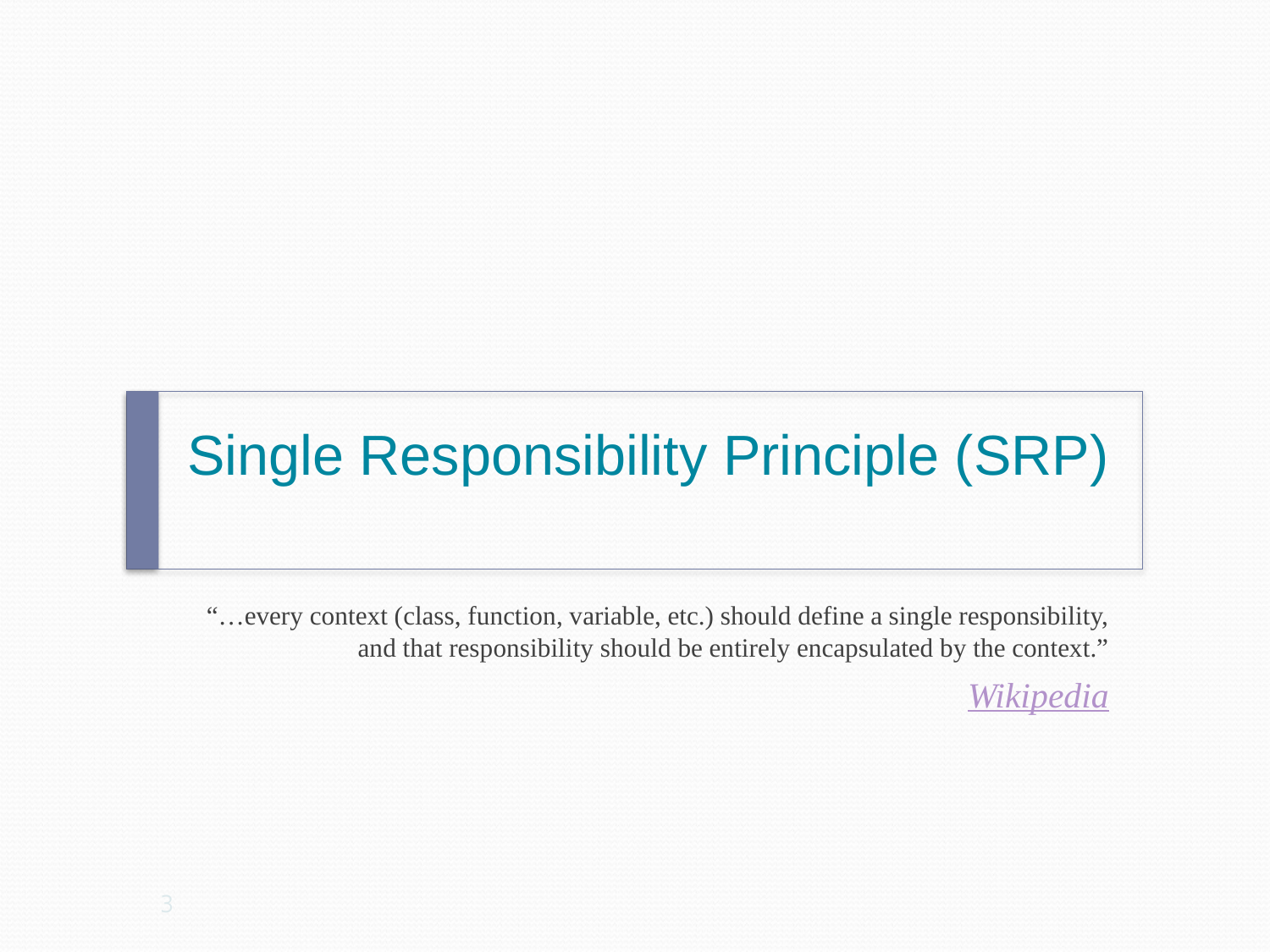

# Single Responsibility Principle (SRP)
“…every context (class, function, variable, etc.) should define a single responsibility, and that responsibility should be entirely encapsulated by the context.”
Wikipedia
3